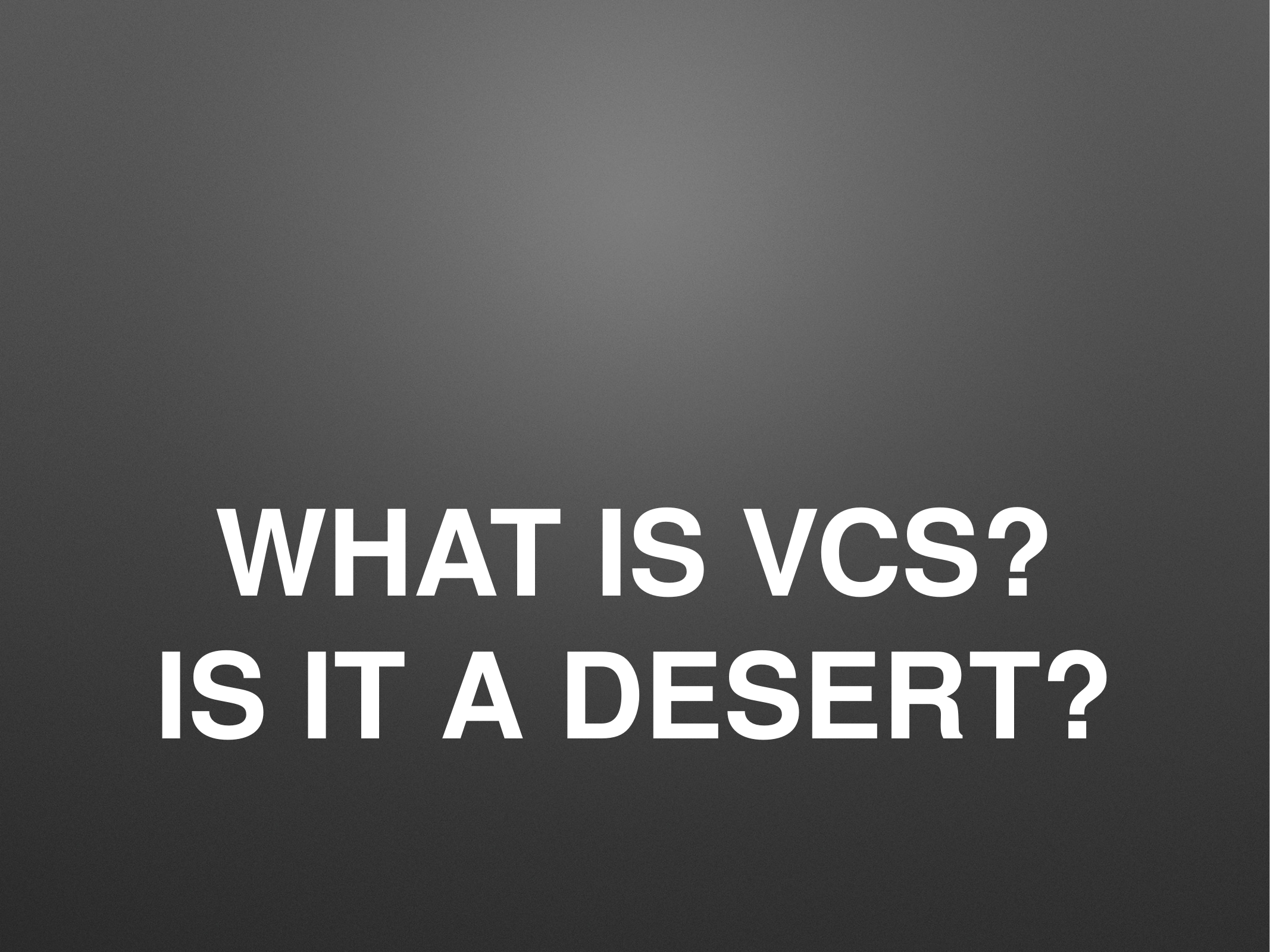

# WHAT IS VCS? IS IT A DESERT?